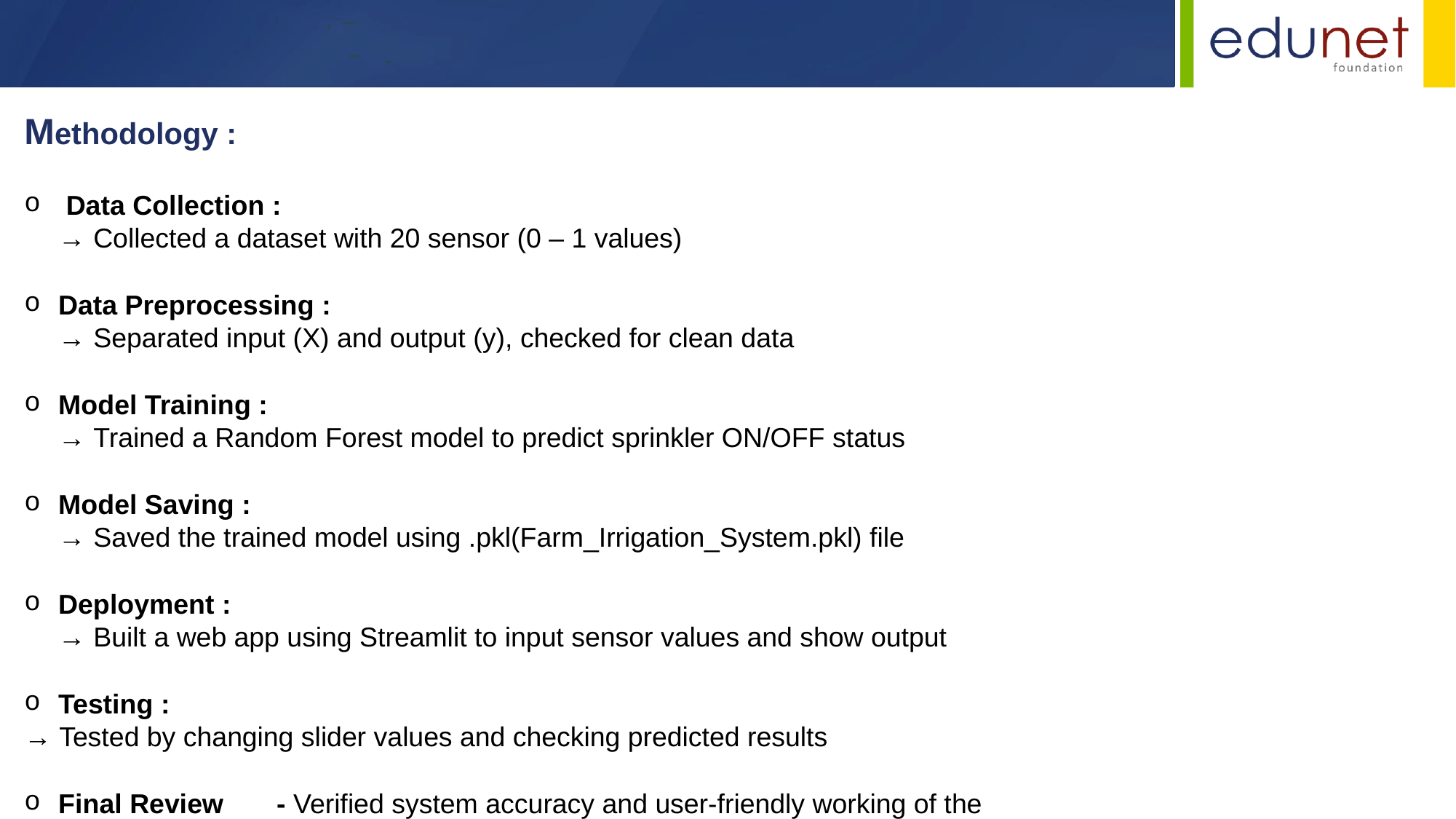

# Methodology :
Data Collection :
→ Collected a dataset with 20 sensor (0 – 1 values)

Data Preprocessing :
→ Separated input (X) and output (y), checked for clean data

Model Training :
→ Trained a Random Forest model to predict sprinkler ON/OFF status

Model Saving :
→ Saved the trained model using .pkl(Farm_Irrigation_System.pkl) file

Deployment :
→ Built a web app using Streamlit to input sensor values and show output

Testing :
→ Tested by changing slider values and checking predicted results

Final Review	- Verified system accuracy and user-friendly working of the app